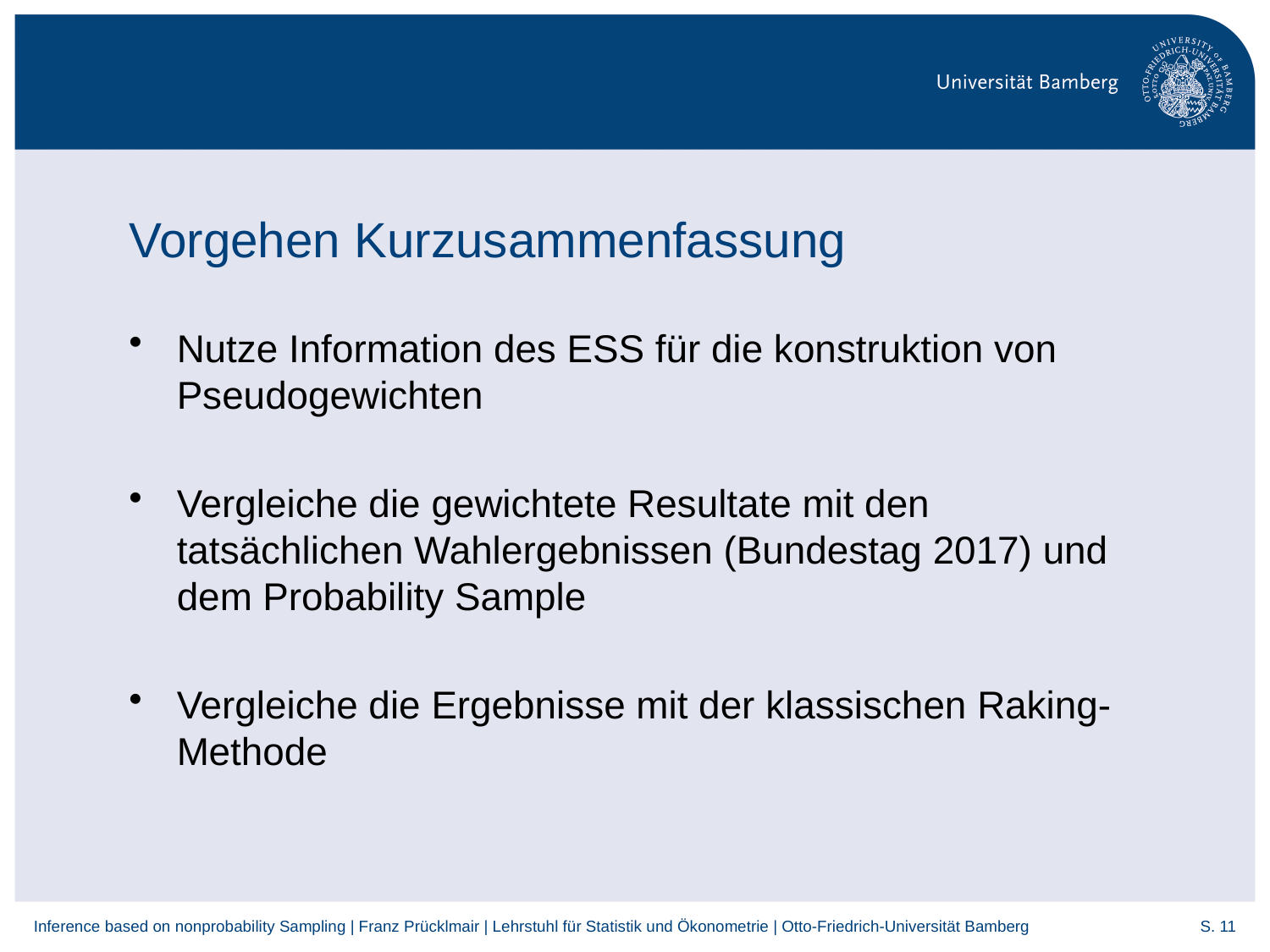

# Vorgehen Kurzusammenfassung
Nutze Information des ESS für die konstruktion von Pseudogewichten

Vergleiche die gewichtete Resultate mit den tatsächlichen Wahlergebnissen (Bundestag 2017) und dem Probability Sample

Vergleiche die Ergebnisse mit der klassischen Raking-Methode